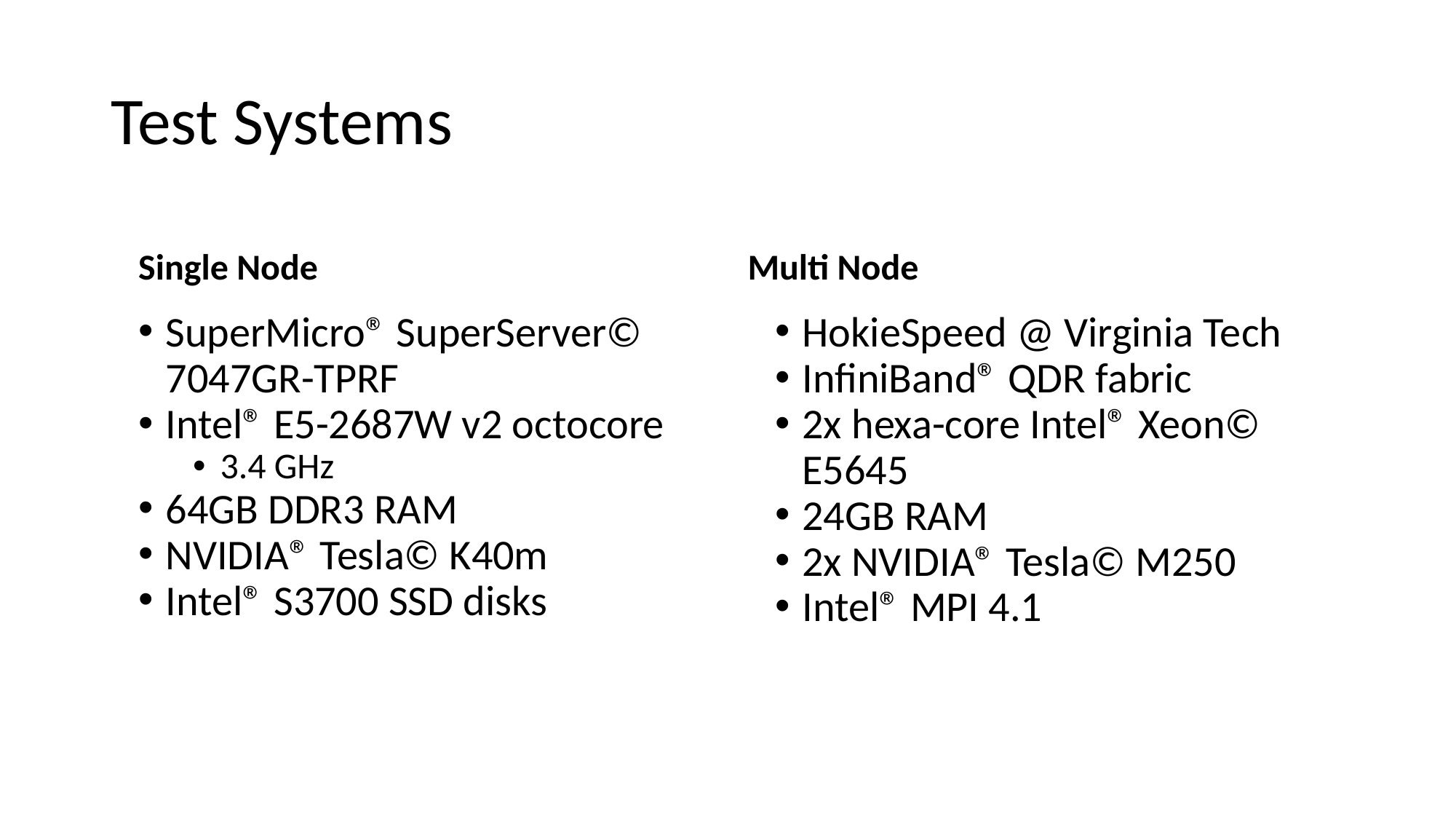

# Test Systems
Single Node
Multi Node
SuperMicro® SuperServer© 7047GR-TPRF
Intel® E5-2687W v2 octocore
3.4 GHz
64GB DDR3 RAM
NVIDIA® Tesla© K40m
Intel® S3700 SSD disks
HokieSpeed @ Virginia Tech
InfiniBand® QDR fabric
2x hexa-core Intel® Xeon© E5645
24GB RAM
2x NVIDIA® Tesla© M250
Intel® MPI 4.1